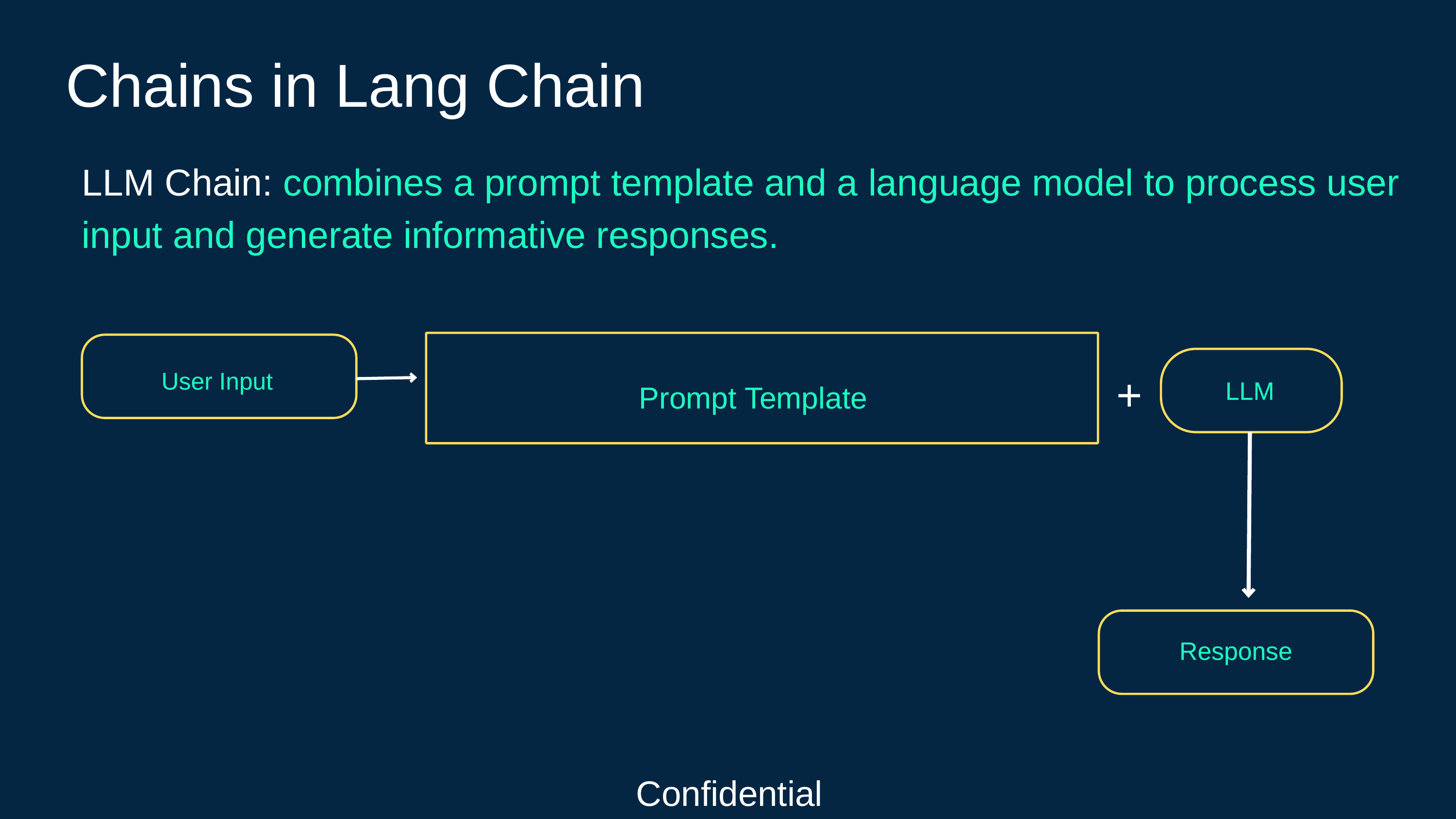

Chains in Lang Chain
LLM Chain: combines a prompt template and a language model to process user input and generate informative responses.

+
User Input
LLM
Prompt Template

Response
Confidential